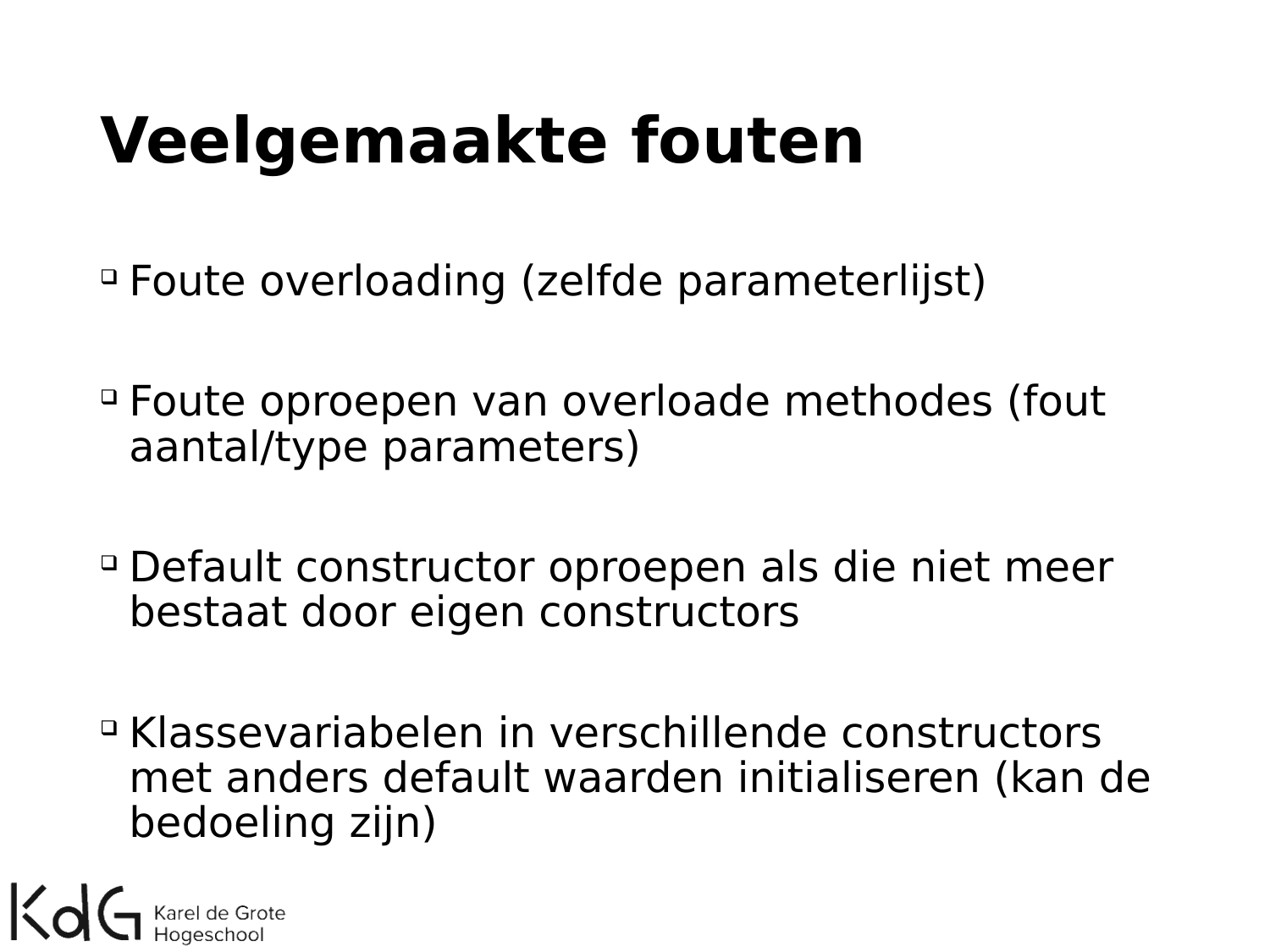

# Veelgemaakte fouten
Foute overloading (zelfde parameterlijst)

Foute oproepen van overloade methodes (fout aantal/type parameters)

Default constructor oproepen als die niet meer bestaat door eigen constructors

Klassevariabelen in verschillende constructors met anders default waarden initialiseren (kan de bedoeling zijn)